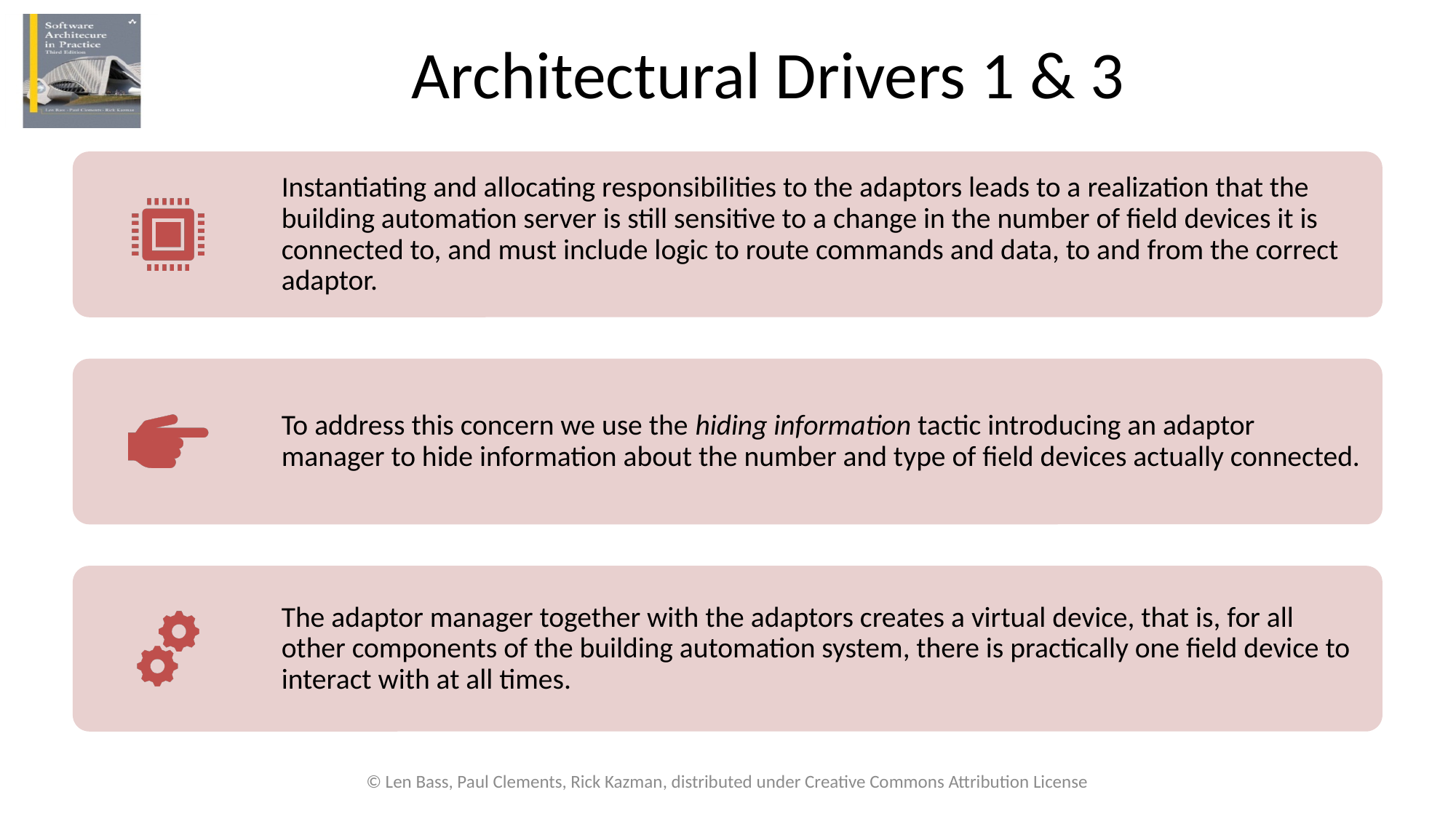

# Architectural Drivers 1 & 3
Instantiating and allocating responsibilities to the adaptors leads to a realization that the building automation server is still sensitive to a change in the number of field devices it is connected to, and must include logic to route commands and data, to and from the correct adaptor.
To address this concern we use the hiding information tactic introducing an adaptor manager to hide information about the number and type of field devices actually connected.
The adaptor manager together with the adaptors creates a virtual device, that is, for all other components of the building automation system, there is practically one field device to interact with at all times.
© Len Bass, Paul Clements, Rick Kazman, distributed under Creative Commons Attribution License